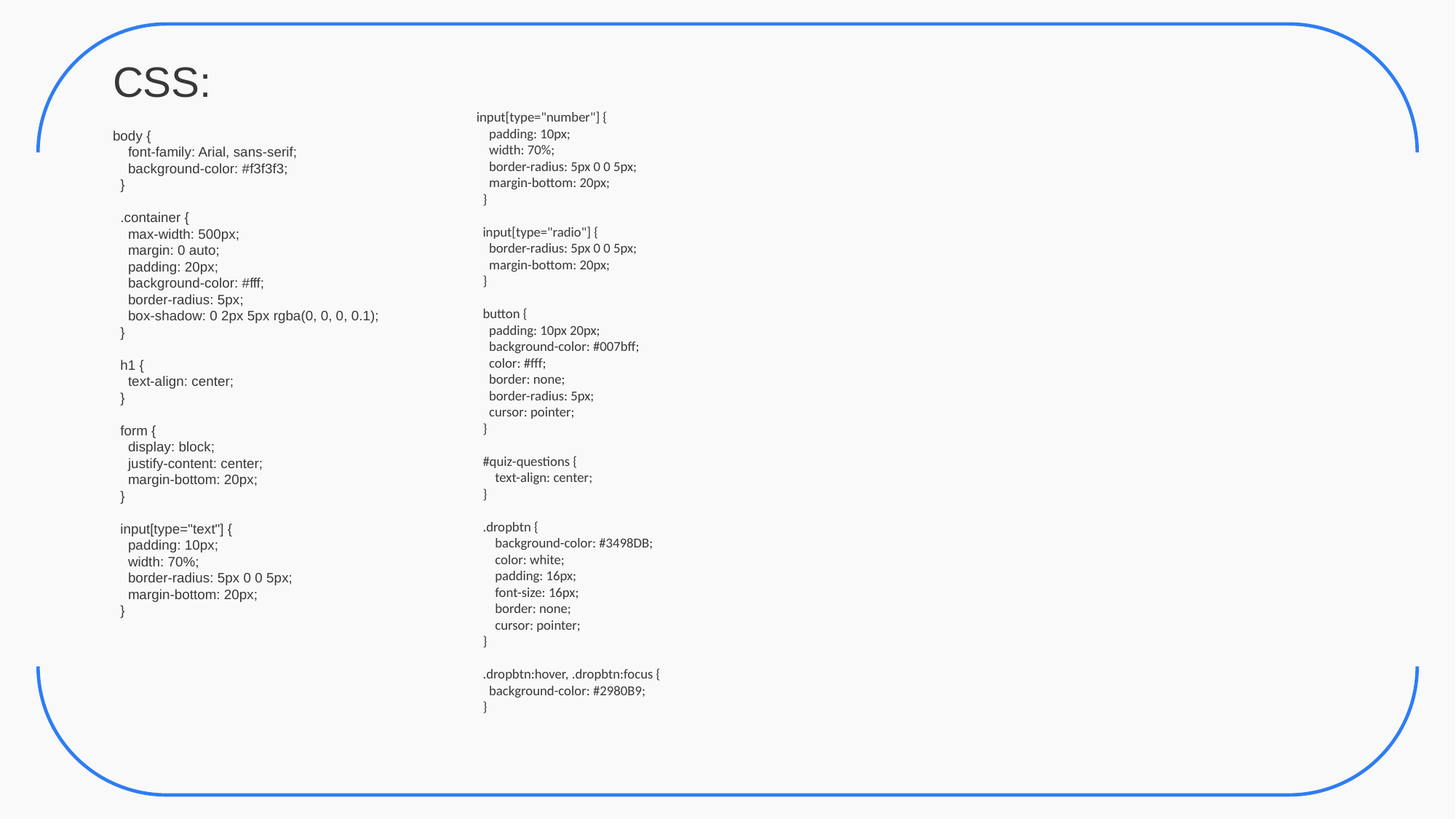

CSS:
input[type="number"] {
    padding: 10px;
    width: 70%;
    border-radius: 5px 0 0 5px;
    margin-bottom: 20px;
  }
  input[type="radio"] {
    border-radius: 5px 0 0 5px;
    margin-bottom: 20px;
  }
  button {
    padding: 10px 20px;
    background-color: #007bff;
    color: #fff;
    border: none;
    border-radius: 5px;
    cursor: pointer;
  }

  #quiz-questions {
      text-align: center;
  }
  .dropbtn {
      background-color: #3498DB;
      color: white;
      padding: 16px;
      font-size: 16px;
      border: none;
      cursor: pointer;
  }

  .dropbtn:hover, .dropbtn:focus {
    background-color: #2980B9;
  }
body {
    font-family: Arial, sans-serif;
    background-color: #f3f3f3;
  }

  .container {
    max-width: 500px;
    margin: 0 auto;
    padding: 20px;
    background-color: #fff;
    border-radius: 5px;
    box-shadow: 0 2px 5px rgba(0, 0, 0, 0.1);
  }

  h1 {
    text-align: center;
  }

  form {
    display: block;
    justify-content: center;
    margin-bottom: 20px;
  }

  input[type="text"] {
    padding: 10px;
    width: 70%;
    border-radius: 5px 0 0 5px;
    margin-bottom: 20px;
  }